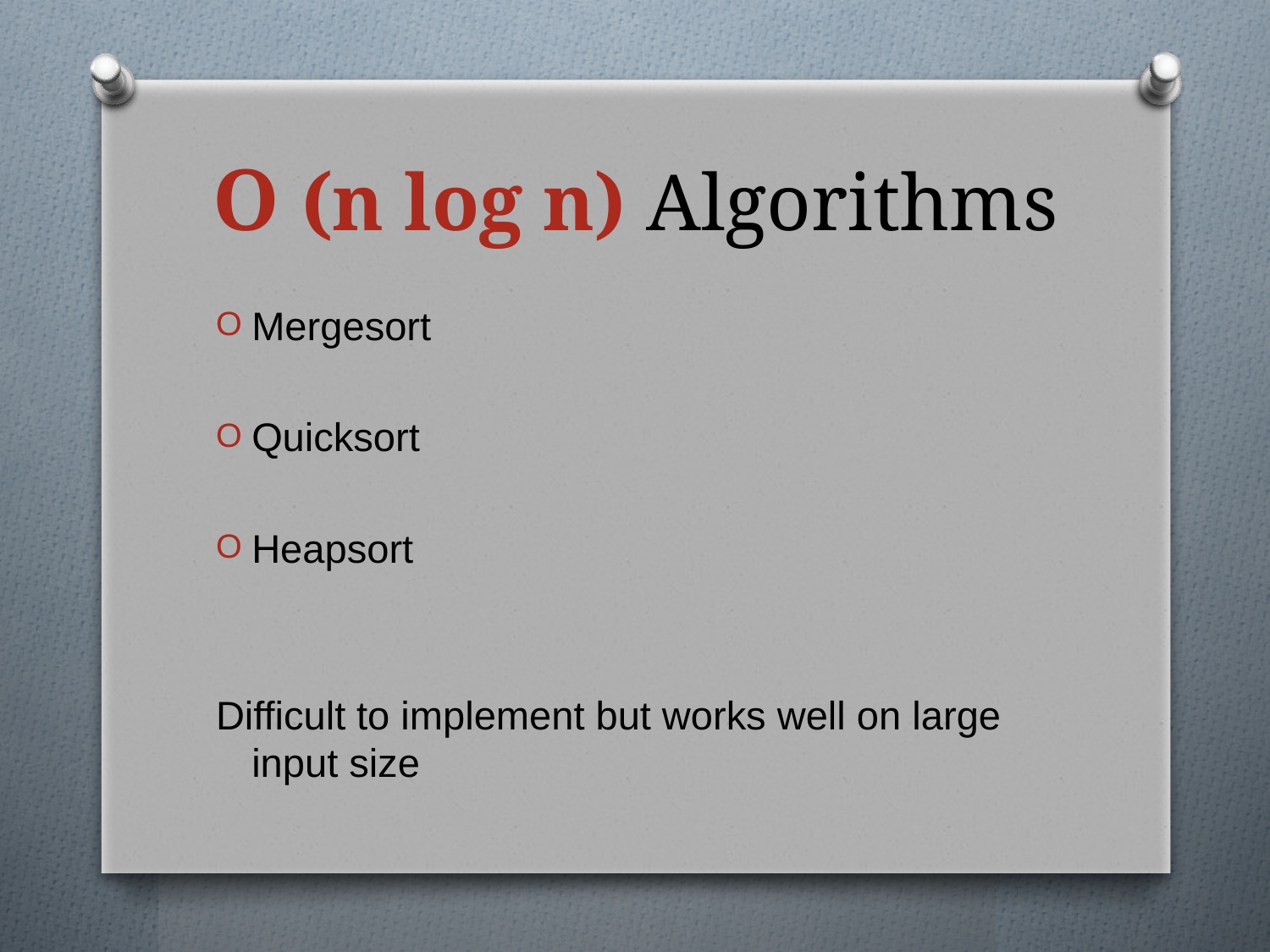

# Ο (n log n) Algorithms
Mergesort

Quicksort

Heapsort

Difficult to implement but works well on large input size